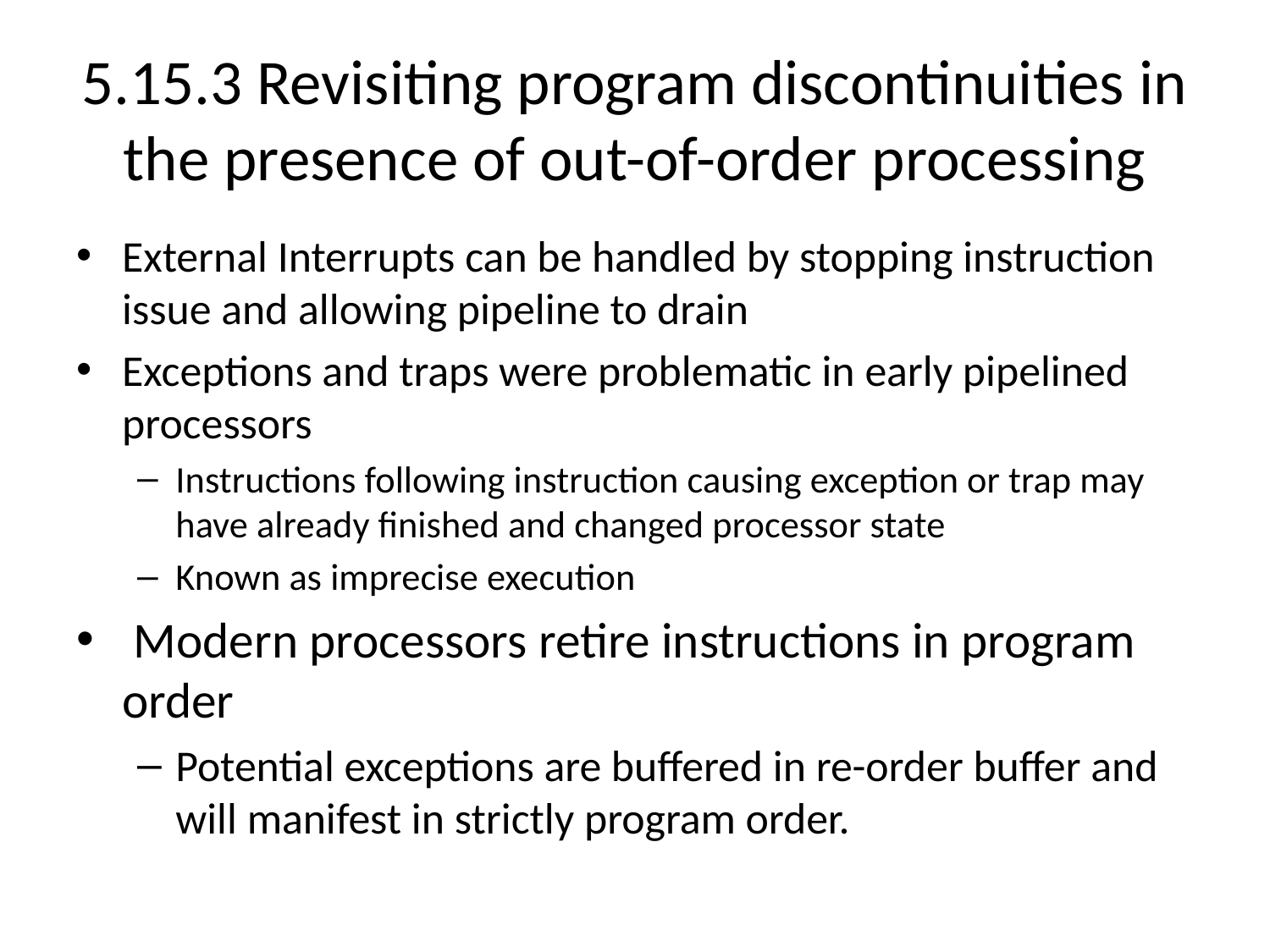

# 5.15.3 Revisiting program discontinuities in the presence of out-of-order processing
External Interrupts can be handled by stopping instruction issue and allowing pipeline to drain
Exceptions and traps were problematic in early pipelined processors
Instructions following instruction causing exception or trap may have already finished and changed processor state
Known as imprecise execution
 Modern processors retire instructions in program order
Potential exceptions are buffered in re-order buffer and will manifest in strictly program order.